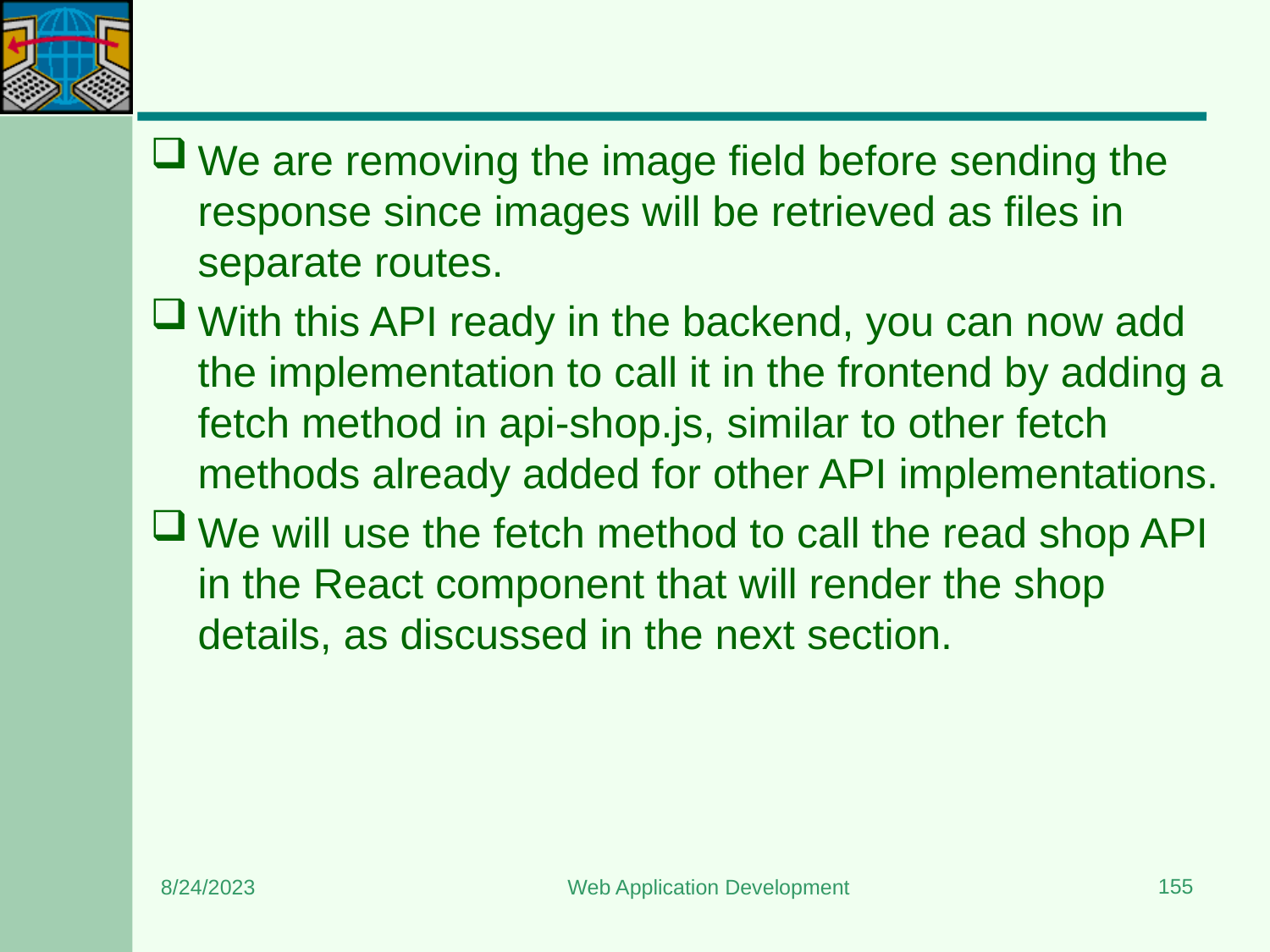

#
We are removing the image field before sending the response since images will be retrieved as files in separate routes.
With this API ready in the backend, you can now add the implementation to call it in the frontend by adding a fetch method in api-shop.js, similar to other fetch methods already added for other API implementations.
We will use the fetch method to call the read shop API in the React component that will render the shop details, as discussed in the next section.
155
8/24/2023
Web Application Development